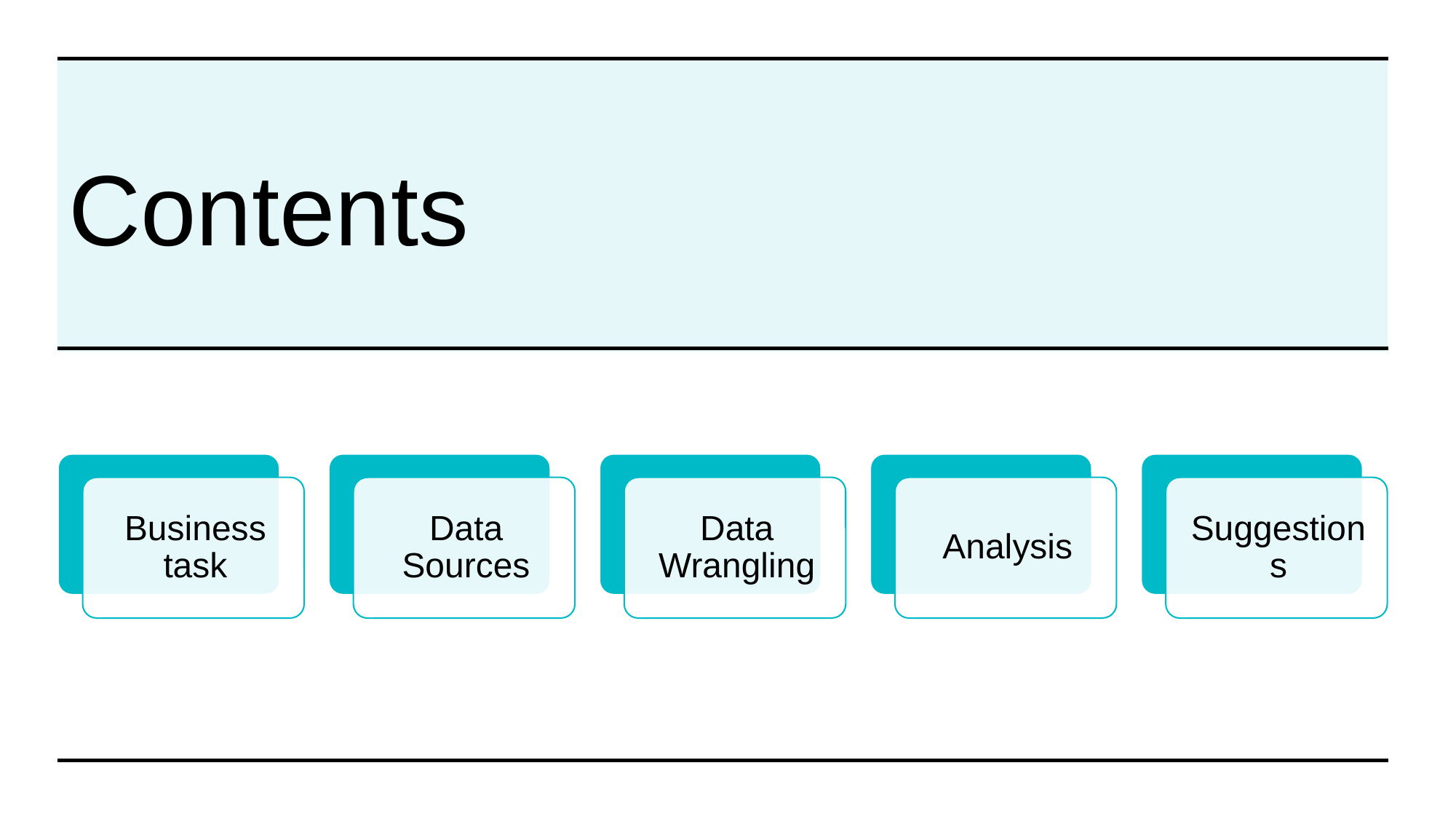

# Contents
Business task
Data Sources
Data Wrangling
Analysis
Suggestions